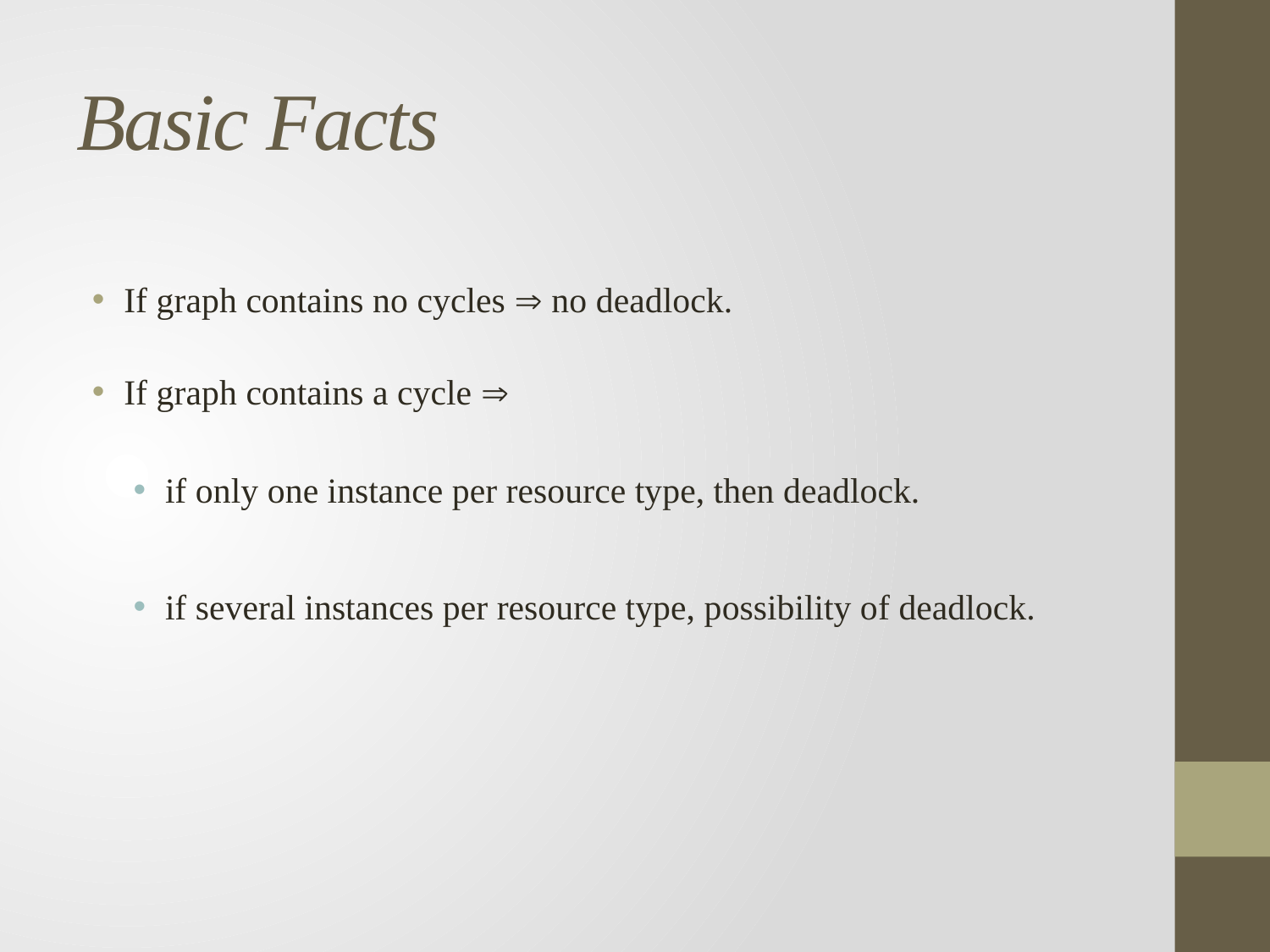

# Basic Facts

If graph contains no cycles ⇒ no deadlock.
If graph contains a cycle ⇒

if only one instance per resource type, then deadlock.

if several instances per resource type, possibility of deadlock.